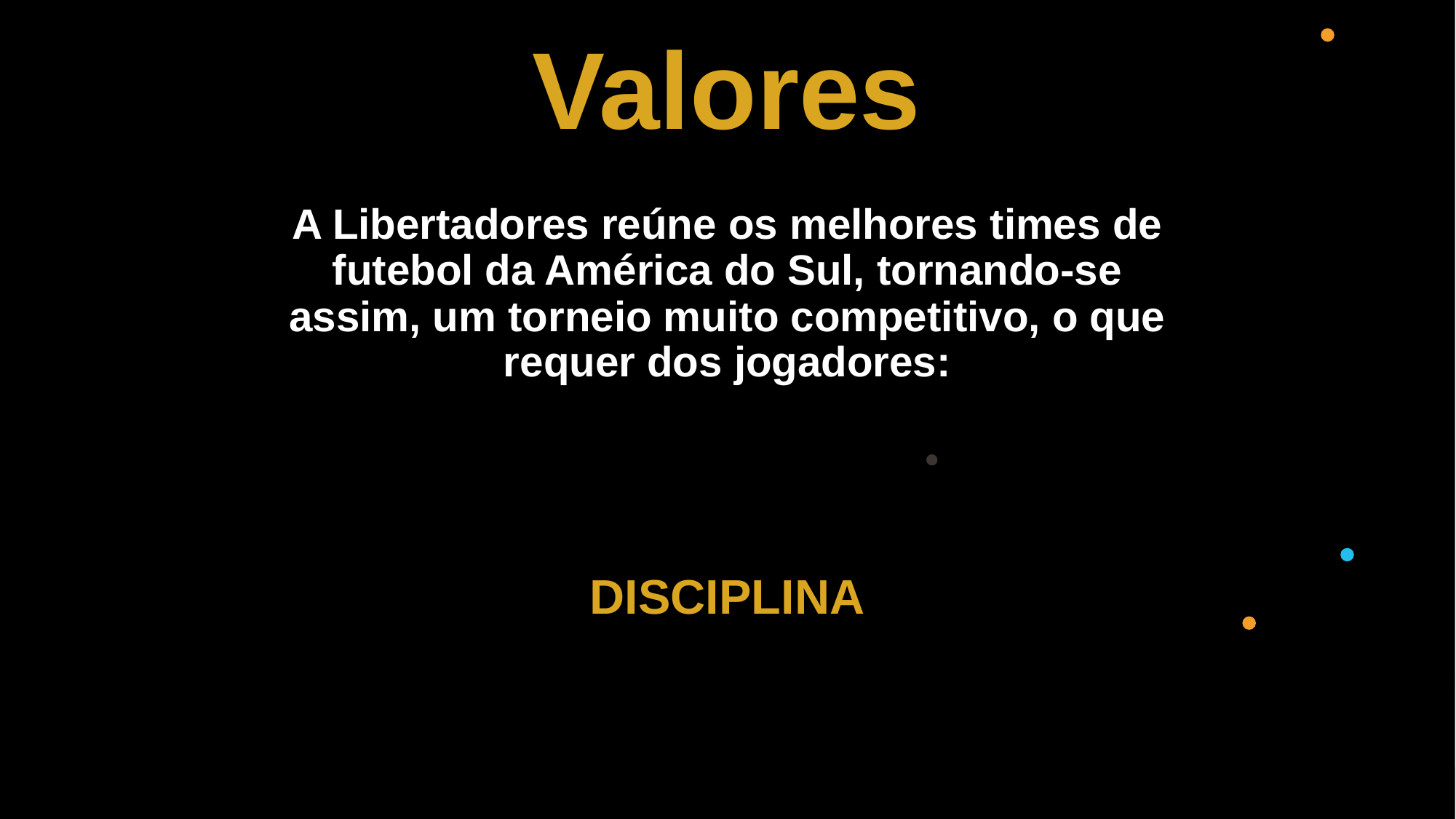

Valores

A Libertadores reúne os melhores times de futebol da América do Sul, tornando-se assim, um torneio muito competitivo, o que requer dos jogadores:

DISCIPLINA
FOCO